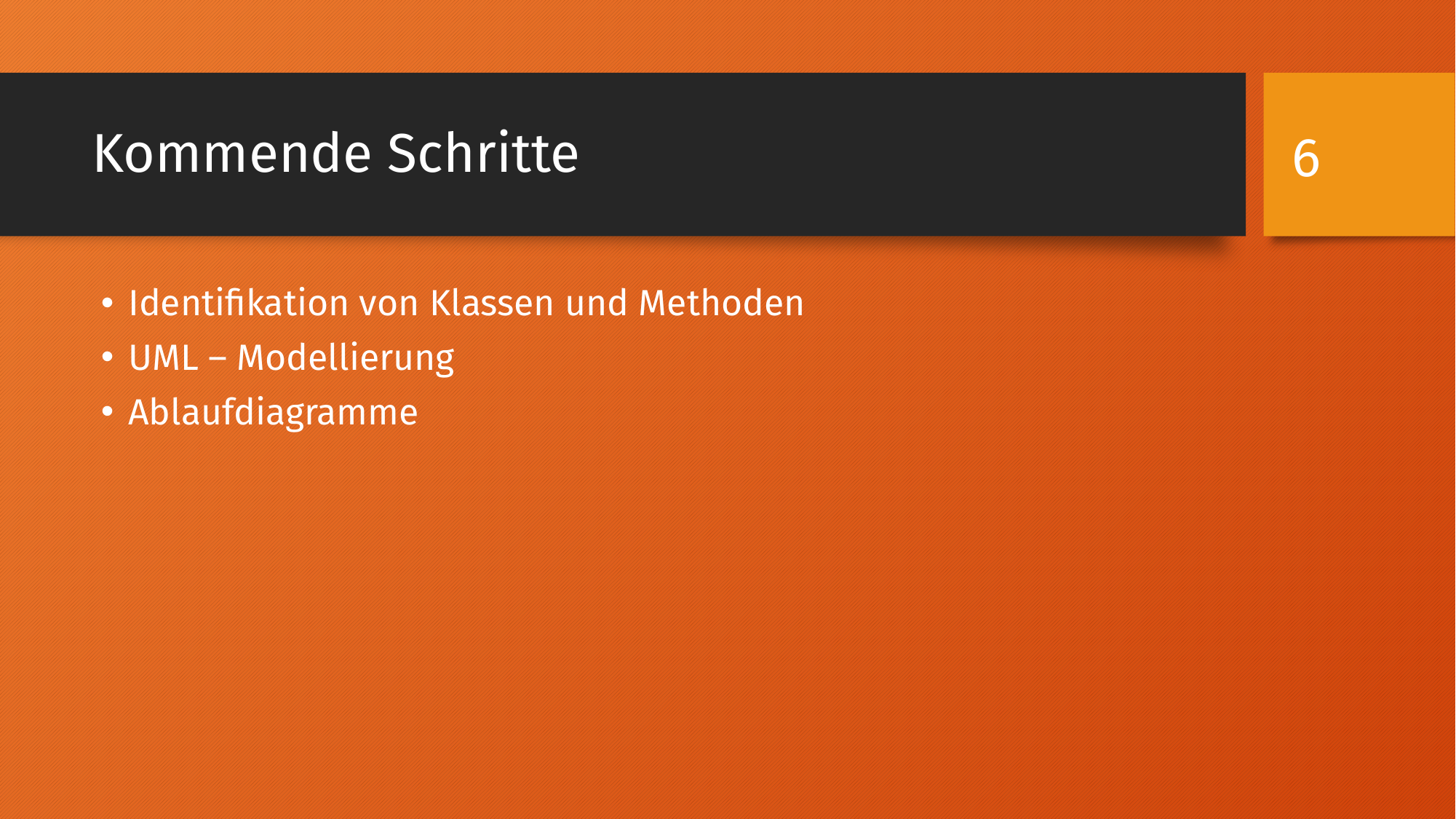

6
# Kommende Schritte
Identifikation von Klassen und Methoden
UML – Modellierung
Ablaufdiagramme